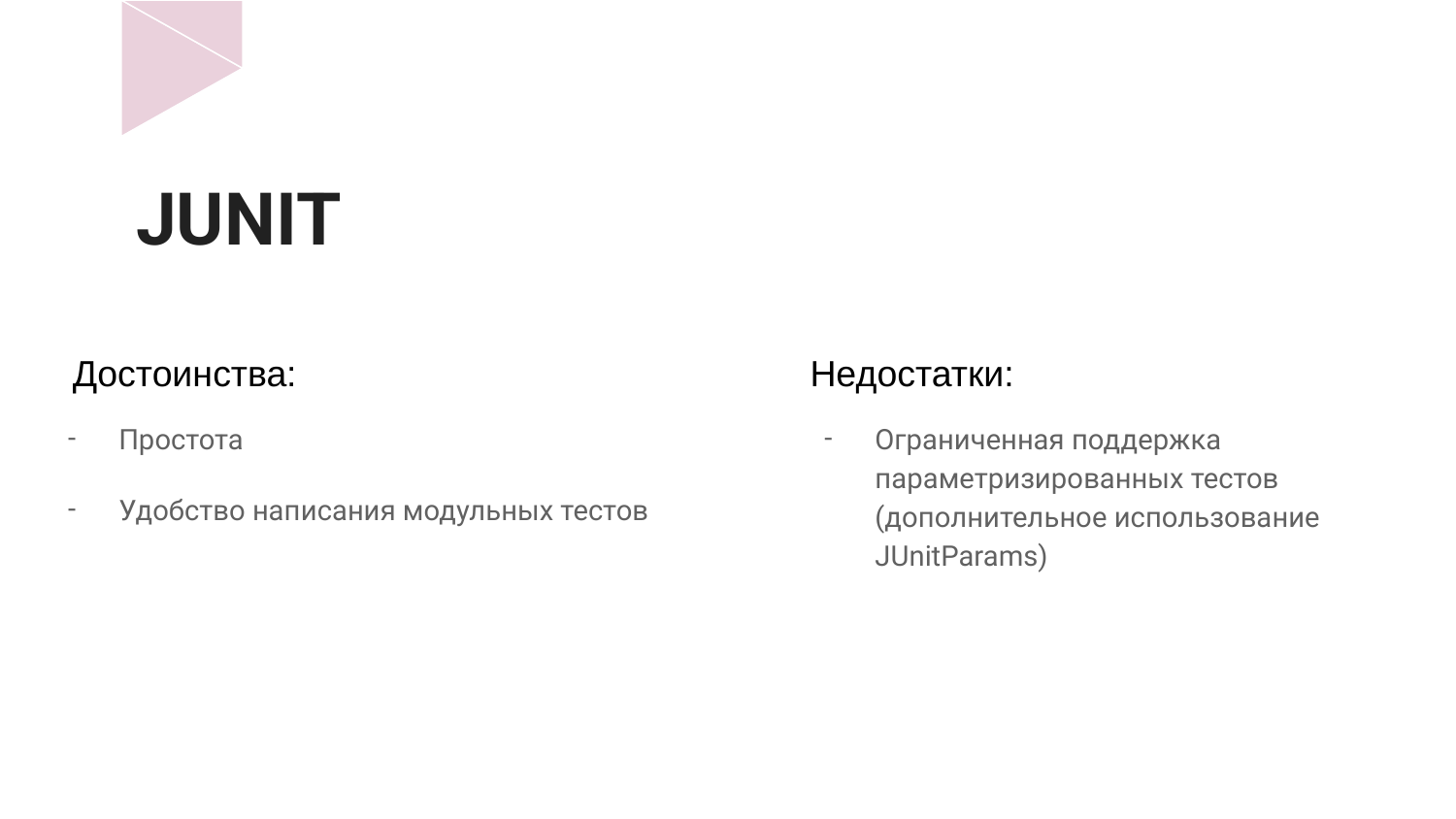

# JUNIT
Достоинства:
Недостатки:
Простота
Удобство написания модульных тестов
Ограниченная поддержка параметризированных тестов (дополнительное использование JUnitParams)